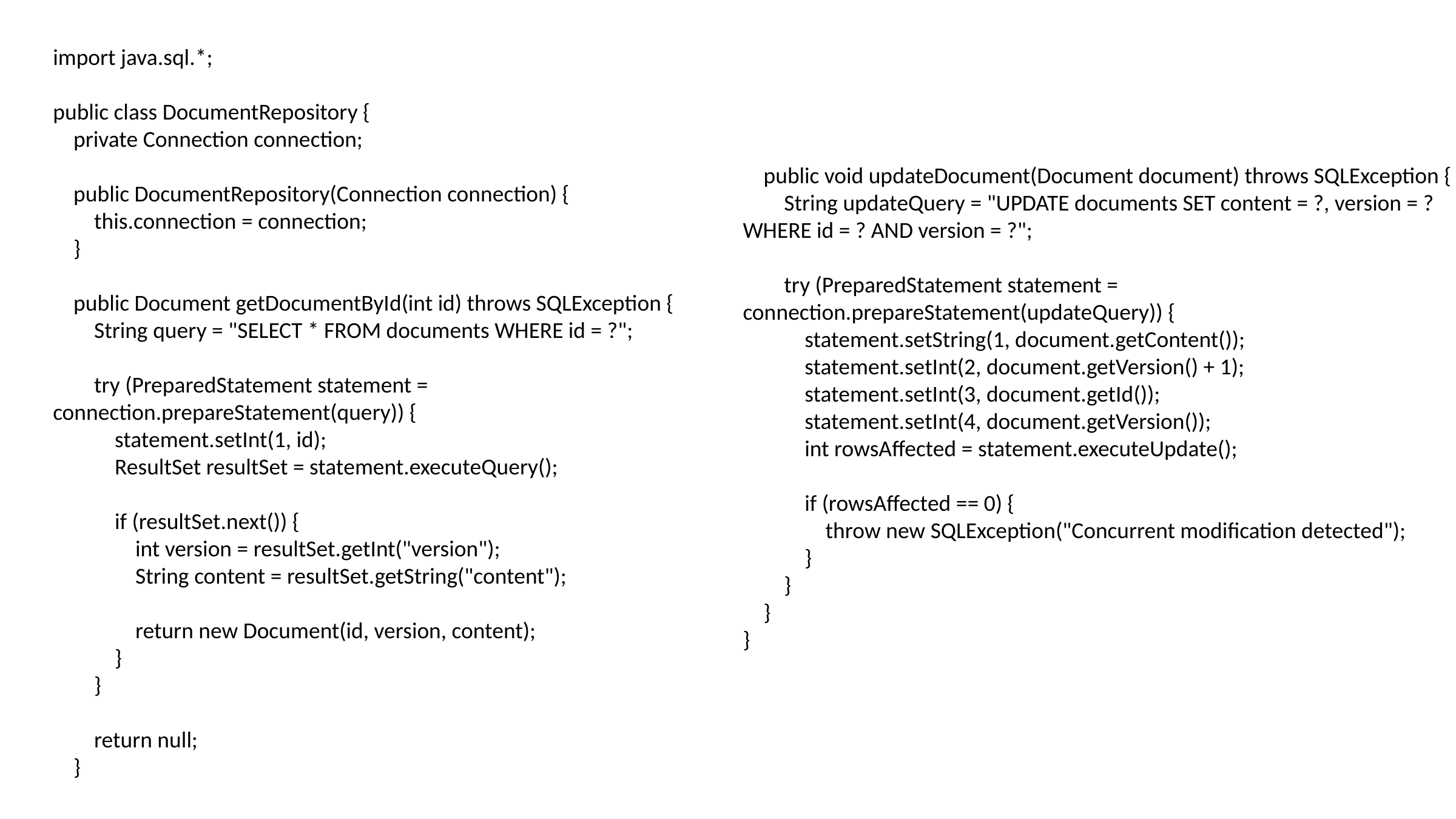

import java.sql.*;

public class DocumentRepository {
    private Connection connection;

    public DocumentRepository(Connection connection) {
        this.connection = connection;
    }

    public Document getDocumentById(int id) throws SQLException {
        String query = "SELECT * FROM documents WHERE id = ?";

        try (PreparedStatement statement = connection.prepareStatement(query)) {
            statement.setInt(1, id);
            ResultSet resultSet = statement.executeQuery();

            if (resultSet.next()) {
                int version = resultSet.getInt("version");
                String content = resultSet.getString("content");

                return new Document(id, version, content);
            }
        }

        return null;
    }

    public void updateDocument(Document document) throws SQLException {
        String updateQuery = "UPDATE documents SET content = ?, version = ? WHERE id = ? AND version = ?";

        try (PreparedStatement statement = connection.prepareStatement(updateQuery)) {
            statement.setString(1, document.getContent());
            statement.setInt(2, document.getVersion() + 1);
            statement.setInt(3, document.getId());
            statement.setInt(4, document.getVersion());
            int rowsAffected = statement.executeUpdate();

            if (rowsAffected == 0) {
                throw new SQLException("Concurrent modification detected");
            }
        }
    }
}